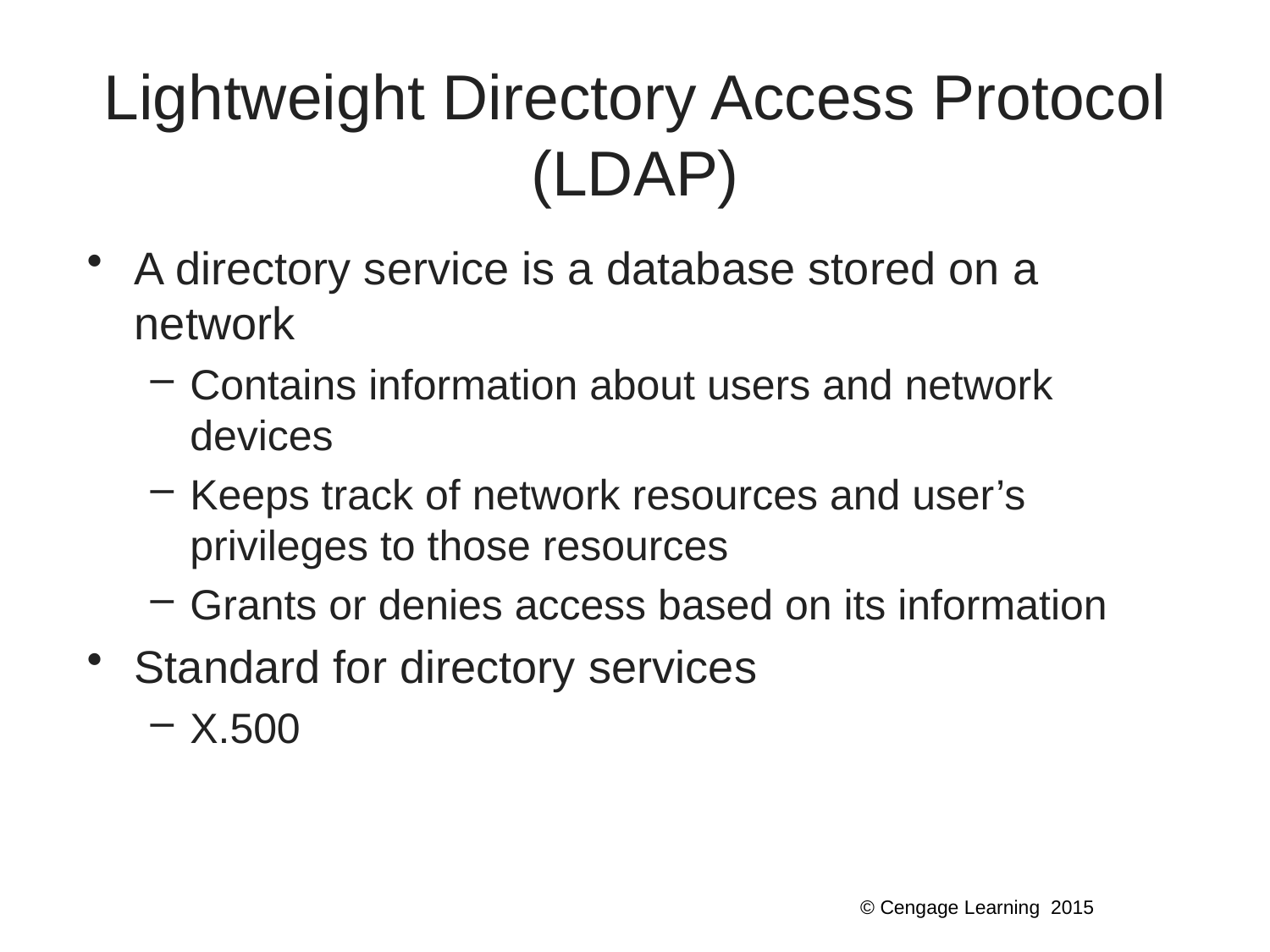

# Lightweight Directory Access Protocol (LDAP)
A directory service is a database stored on a network
Contains information about users and network devices
Keeps track of network resources and user’s privileges to those resources
Grants or denies access based on its information
Standard for directory services
X.500